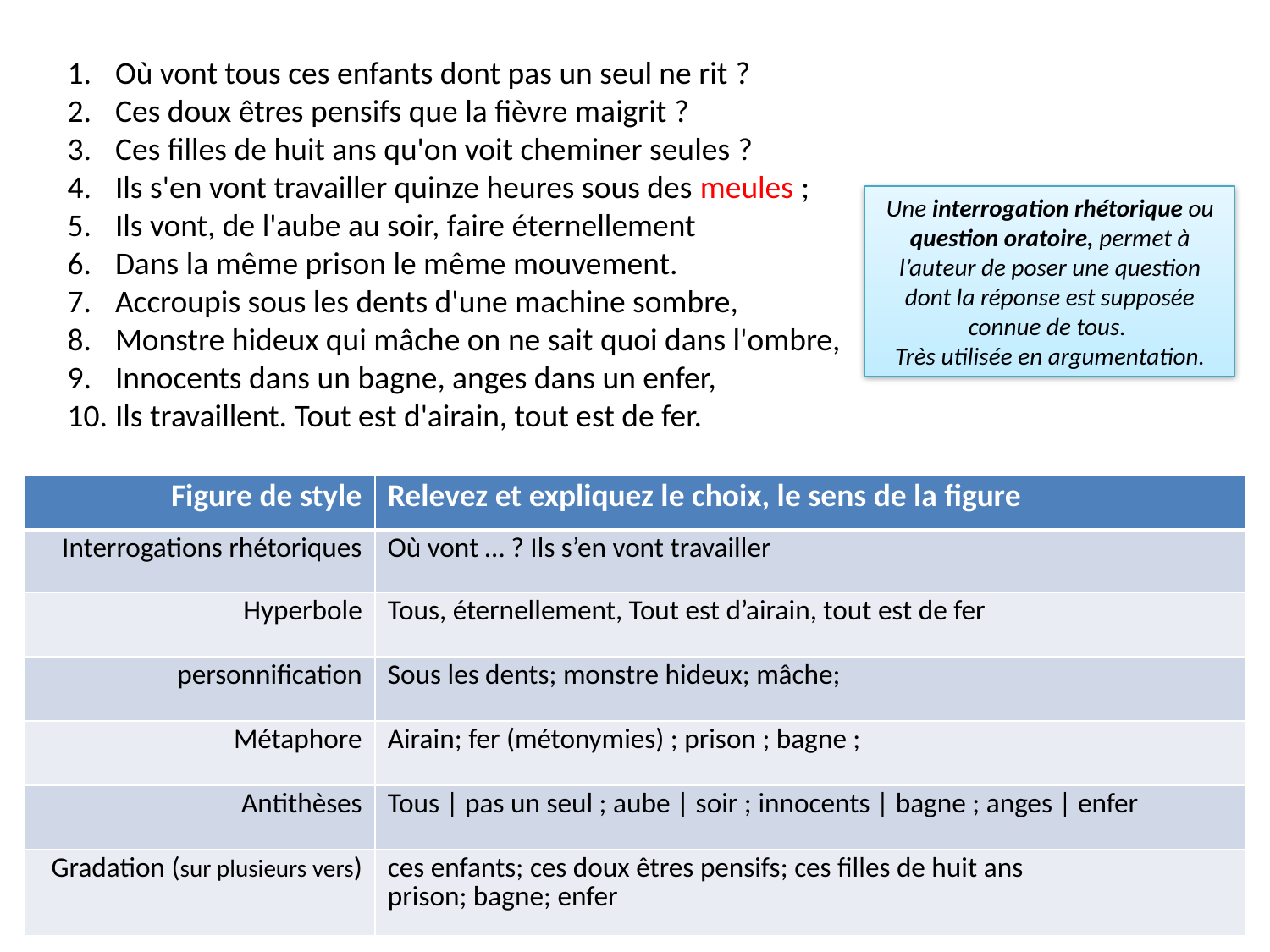

Où vont tous ces enfants dont pas un seul ne rit ?
Ces doux êtres pensifs que la fièvre maigrit ?
Ces filles de huit ans qu'on voit cheminer seules ?
Ils s'en vont travailler quinze heures sous des meules ;
Ils vont, de l'aube au soir, faire éternellement
Dans la même prison le même mouvement.
Accroupis sous les dents d'une machine sombre,
Monstre hideux qui mâche on ne sait quoi dans l'ombre,
Innocents dans un bagne, anges dans un enfer,
Ils travaillent. Tout est d'airain, tout est de fer.
Une interrogation rhétorique ou question oratoire, permet à l’auteur de poser une question dont la réponse est supposée connue de tous.
Très utilisée en argumentation.
| Figure de style | Relevez et expliquez le choix, le sens de la figure |
| --- | --- |
| Interrogations rhétoriques | Où vont … ? Ils s’en vont travailler |
| Hyperbole | Tous, éternellement, Tout est d’airain, tout est de fer |
| personnification | Sous les dents; monstre hideux; mâche; |
| Métaphore | Airain; fer (métonymies) ; prison ; bagne ; |
| Antithèses | Tous | pas un seul ; aube | soir ; innocents | bagne ; anges | enfer |
| Gradation (sur plusieurs vers) | ces enfants; ces doux êtres pensifs; ces filles de huit ans prison; bagne; enfer |